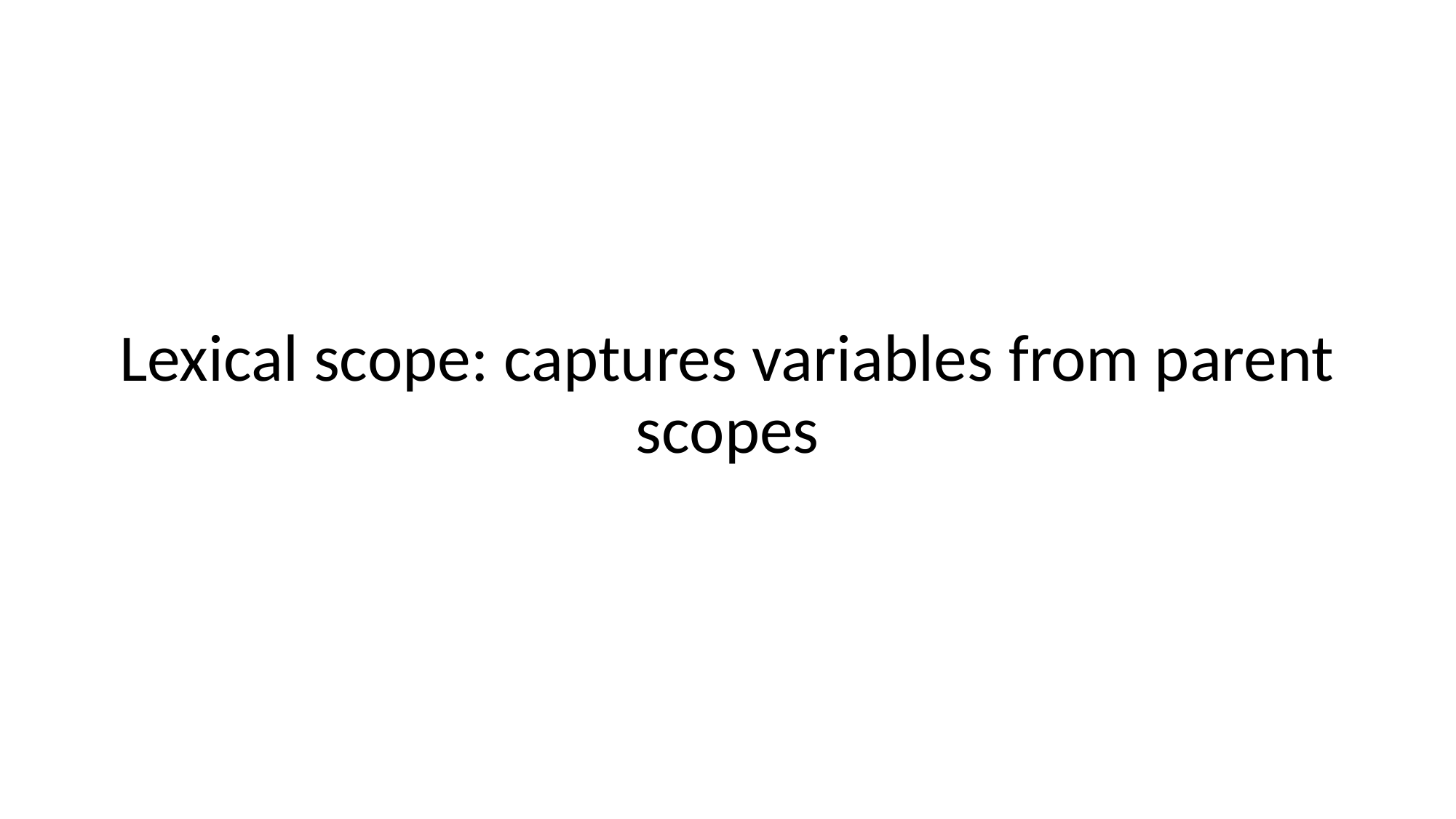

# Lexical scope: captures variables from parent scopes